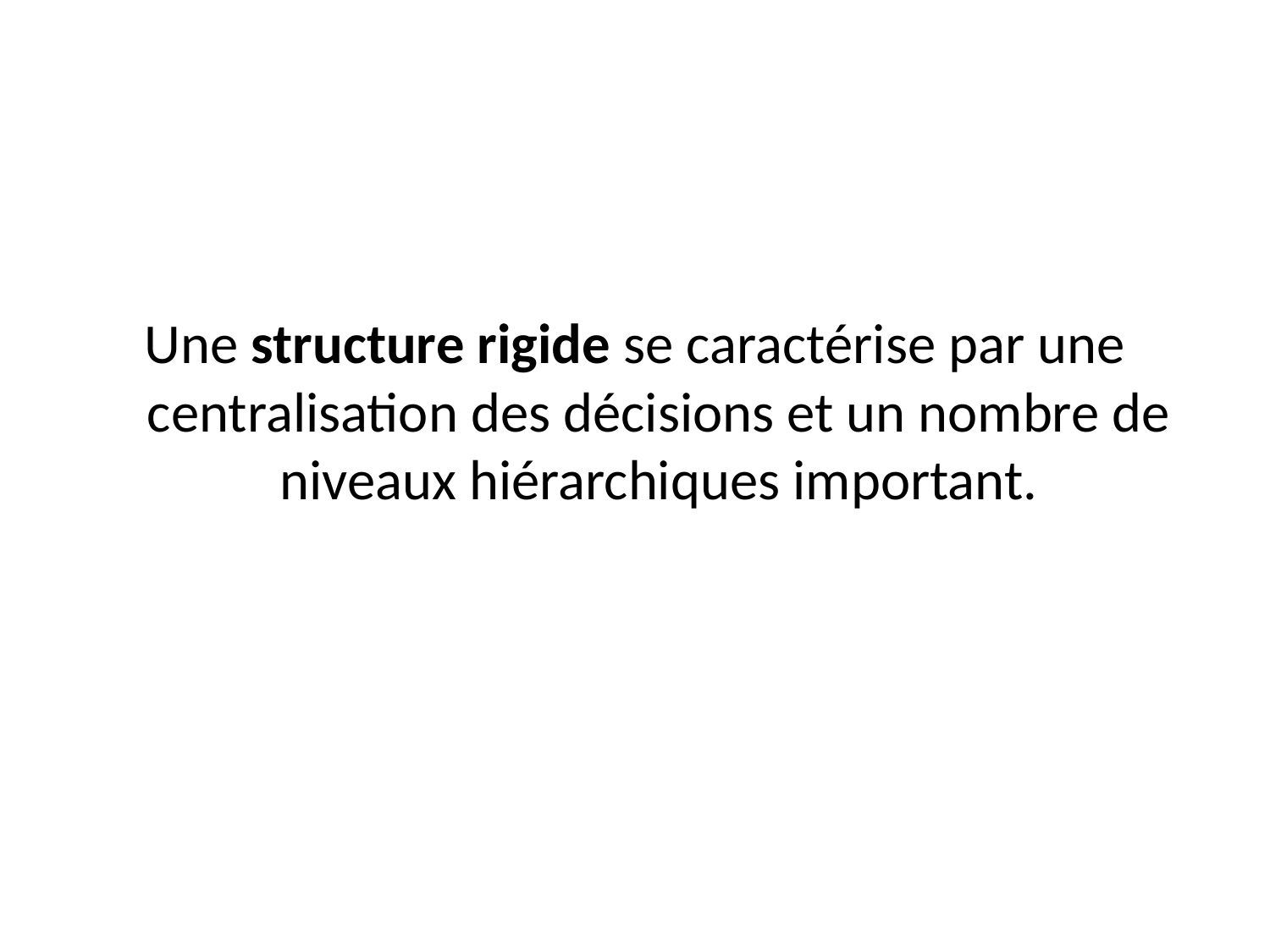

#

Une structure rigide se caractérise par une centralisation des décisions et un nombre de niveaux hiérarchiques important.